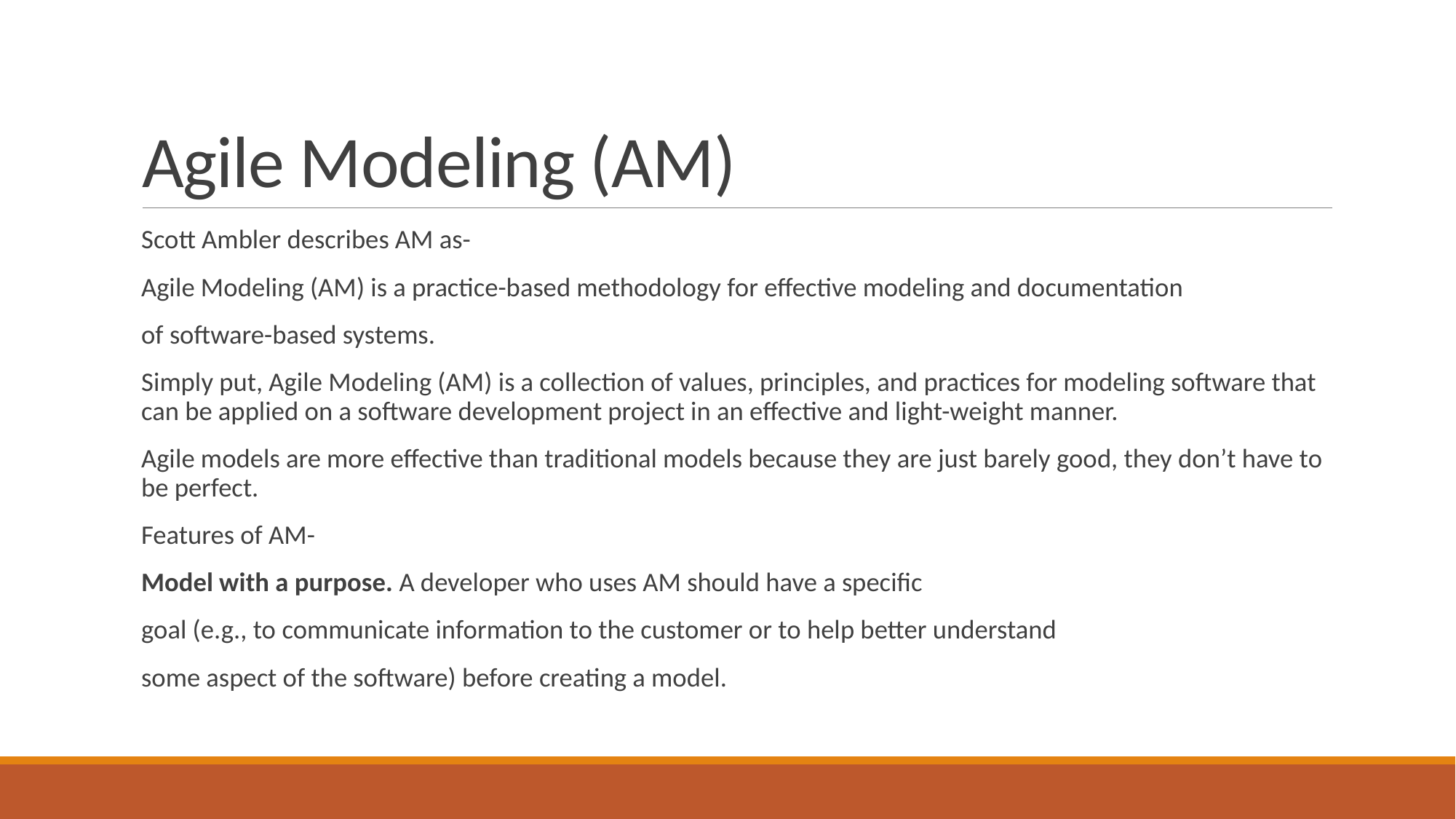

# Agile Modeling (AM)
Scott Ambler describes AM as-
Agile Modeling (AM) is a practice-based methodology for effective modeling and documentation
of software-based systems.
Simply put, Agile Modeling (AM) is a collection of values, principles, and practices for modeling software that can be applied on a software development project in an effective and light-weight manner.
Agile models are more effective than traditional models because they are just barely good, they don’t have to be perfect.
Features of AM-
Model with a purpose. A developer who uses AM should have a specific
goal (e.g., to communicate information to the customer or to help better understand
some aspect of the software) before creating a model.